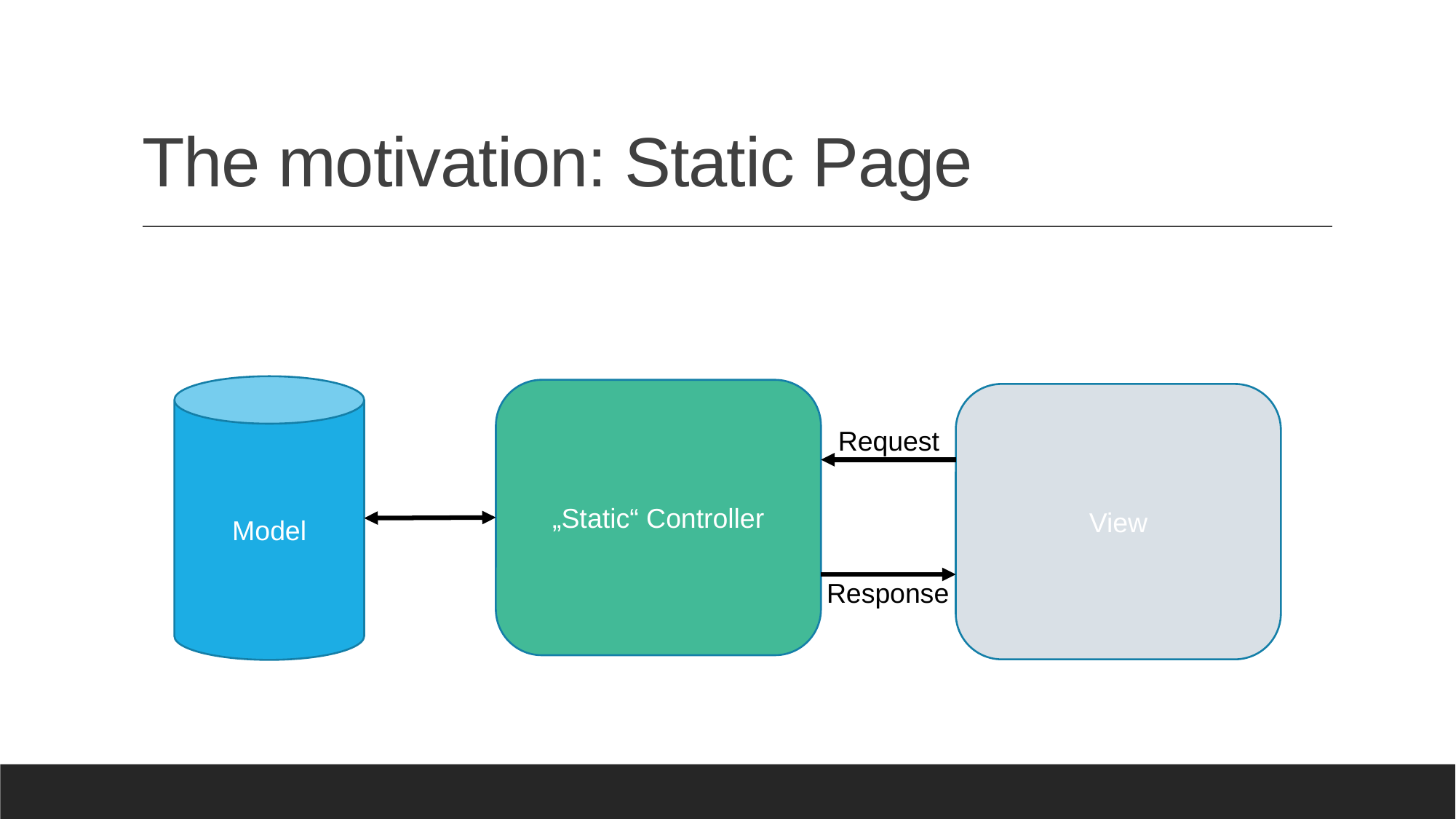

# The motivation: Static Page
Model
„Static“ Controller
View
Request
Response